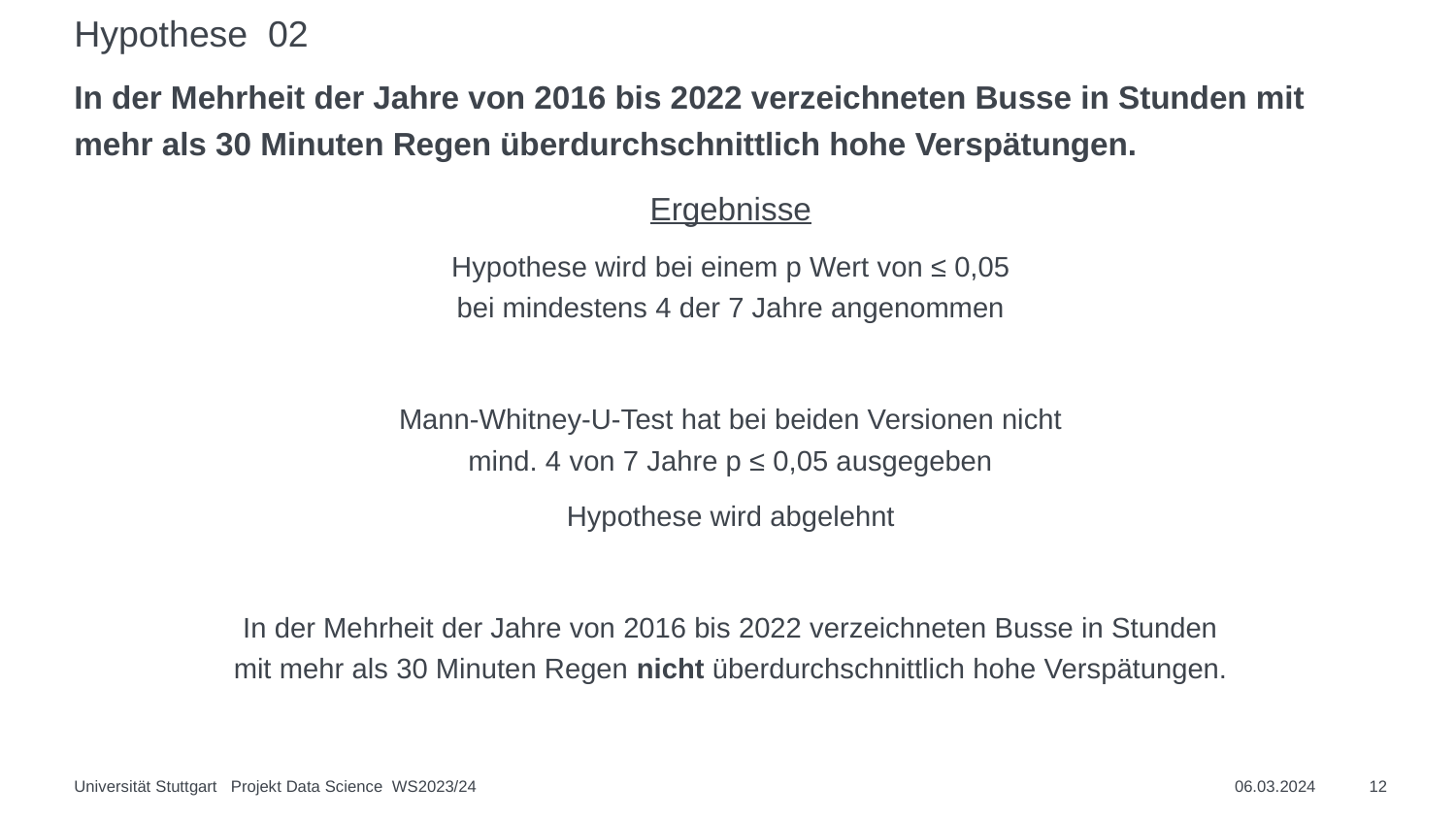

# Hypothese  02
In der Mehrheit der Jahre von 2016 bis 2022 verzeichneten Busse in Stunden mit mehr als 30 Minuten Regen überdurchschnittlich hohe Verspätungen.
Ergebnisse
Hypothese wird bei einem p Wert von ≤ 0,05
bei mindestens 4 der 7 Jahre angenommen

Mann-Whitney-U-Test hat bei beiden Versionen nicht
mind. 4 von 7 Jahre p ≤ 0,05 ausgegeben
Hypothese wird abgelehnt

In der Mehrheit der Jahre von 2016 bis 2022 verzeichneten Busse in Stunden
mit mehr als 30 Minuten Regen nicht überdurchschnittlich hohe Verspätungen.
Universität Stuttgart   Projekt Data Science  WS2023/24
06.03.2024
12